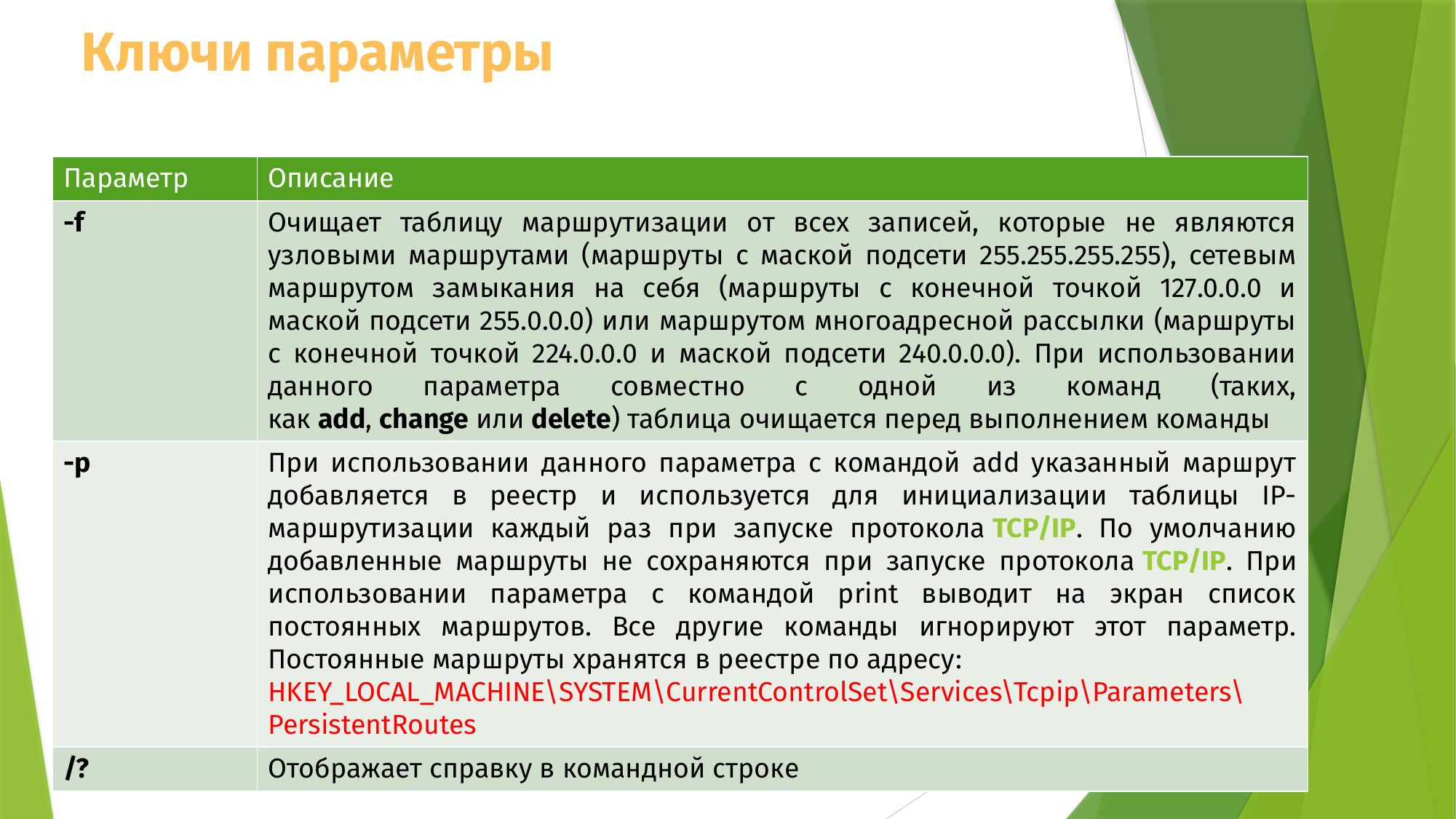

# Ключи параметры
| Параметр | Описание |
| --- | --- |
| -f | Очищает таблицу маршрутизации от всех записей, которые не являются узловыми маршрутами (маршруты с маской подсети 255.255.255.255), сетевым маршрутом замыкания на себя (маршруты с конечной точкой 127.0.0.0 и маской подсети 255.0.0.0) или маршрутом многоадресной рассылки (маршруты с конечной точкой 224.0.0.0 и маской подсети 240.0.0.0). При использовании данного параметра совместно с одной из команд (таких, как add, change или delete) таблица очищается перед выполнением команды |
| -p | При использовании данного параметра с командой add указанный маршрут добавляется в реестр и используется для инициализации таблицы IP-маршрутизации каждый раз при запуске протокола TCP/IP. По умолчанию добавленные маршруты не сохраняются при запуске протокола TCP/IP. При использовании параметра с командой print выводит на экран список постоянных маршрутов. Все другие команды игнорируют этот параметр. Постоянные маршруты хранятся в реестре по адресу: HKEY\_LOCAL\_MACHINE\SYSTEM\CurrentControlSet\Services\Tcpip\Parameters\PersistentRoutes |
| /? | Отображает справку в командной строке |